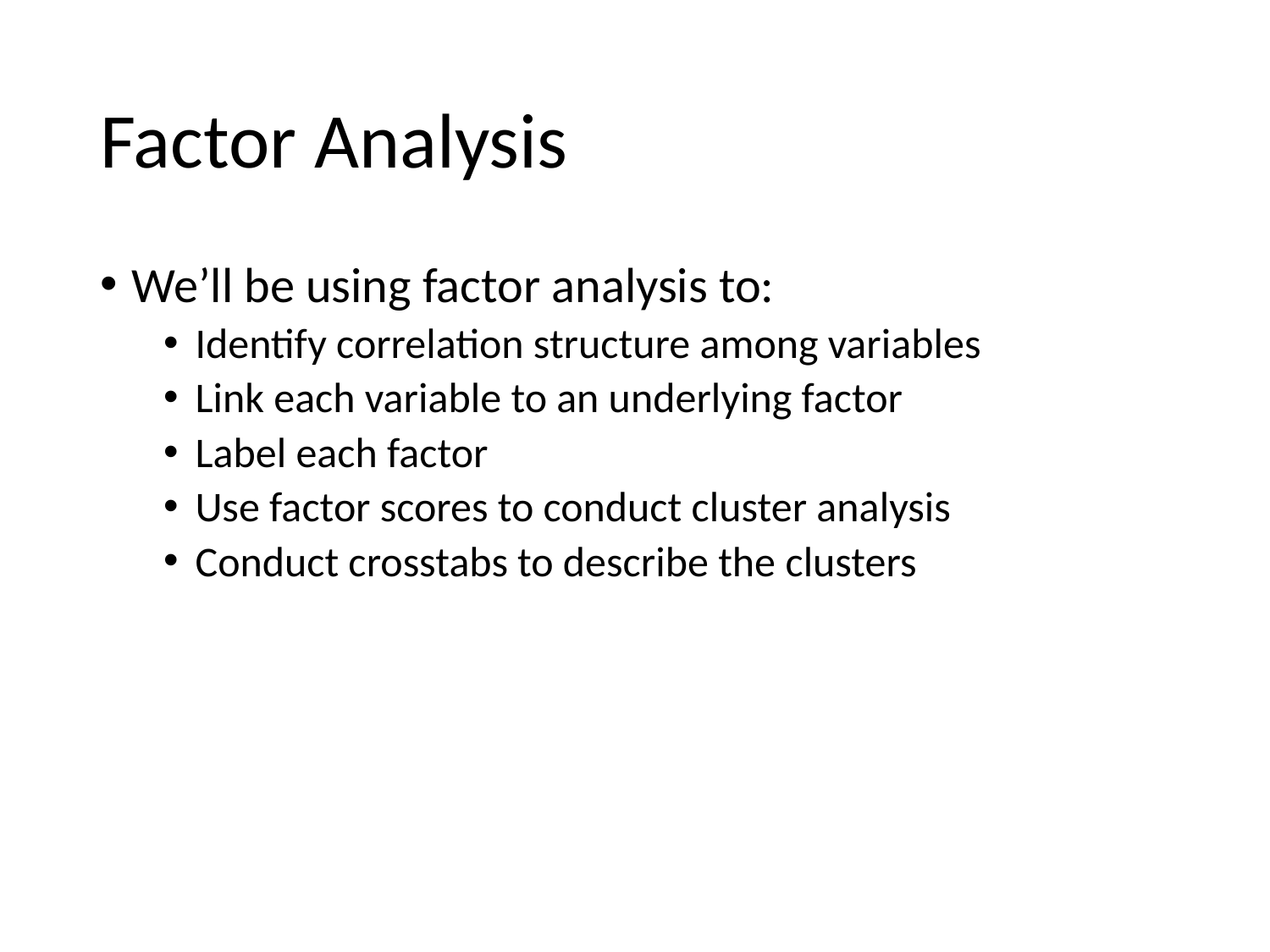

# Factor Analysis
We’ll be using factor analysis to:
Identify correlation structure among variables
Link each variable to an underlying factor
Label each factor
Use factor scores to conduct cluster analysis
Conduct crosstabs to describe the clusters